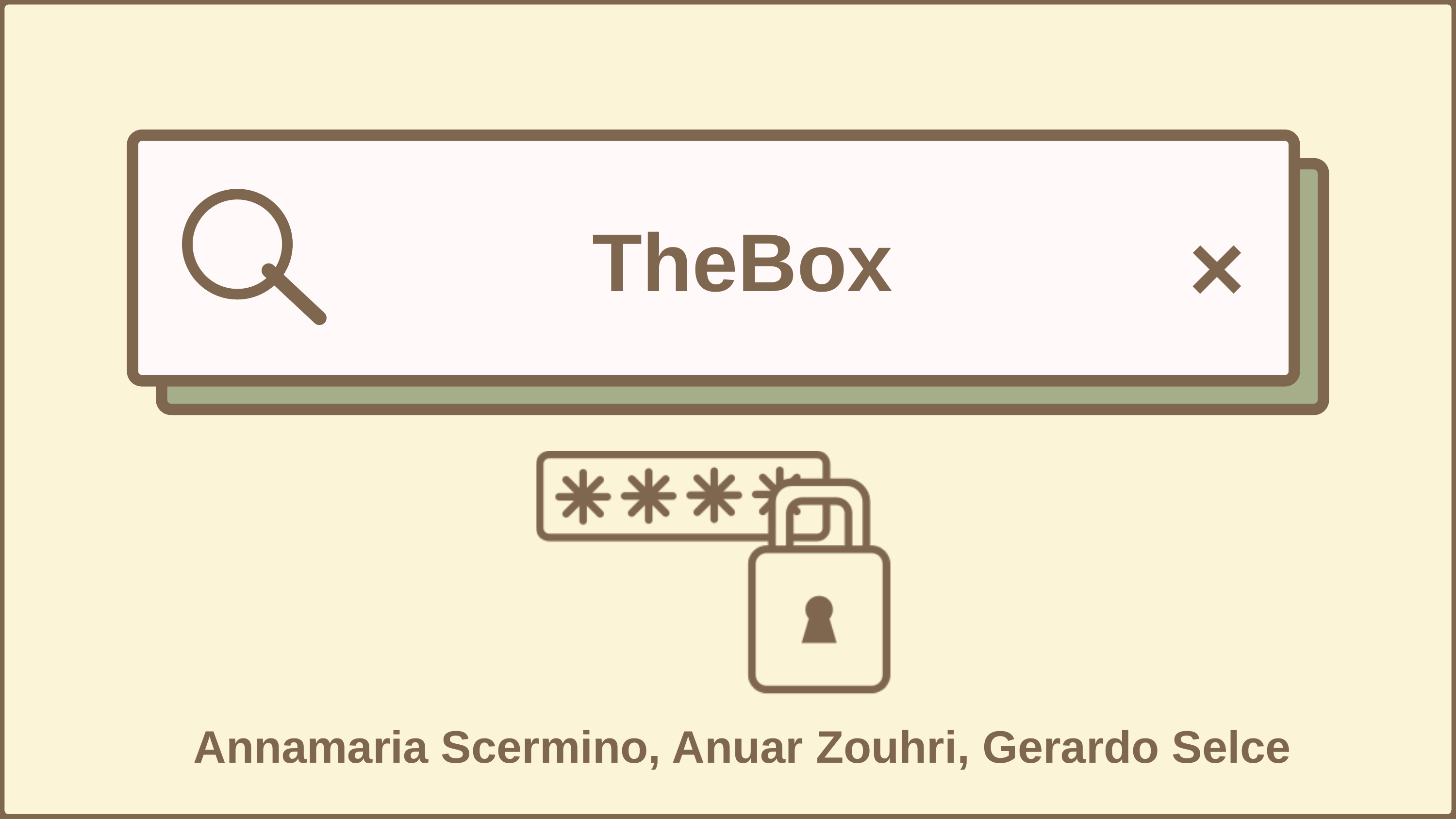

×
TheBox

Annamaria Scermino, Anuar Zouhri, Gerardo Selce